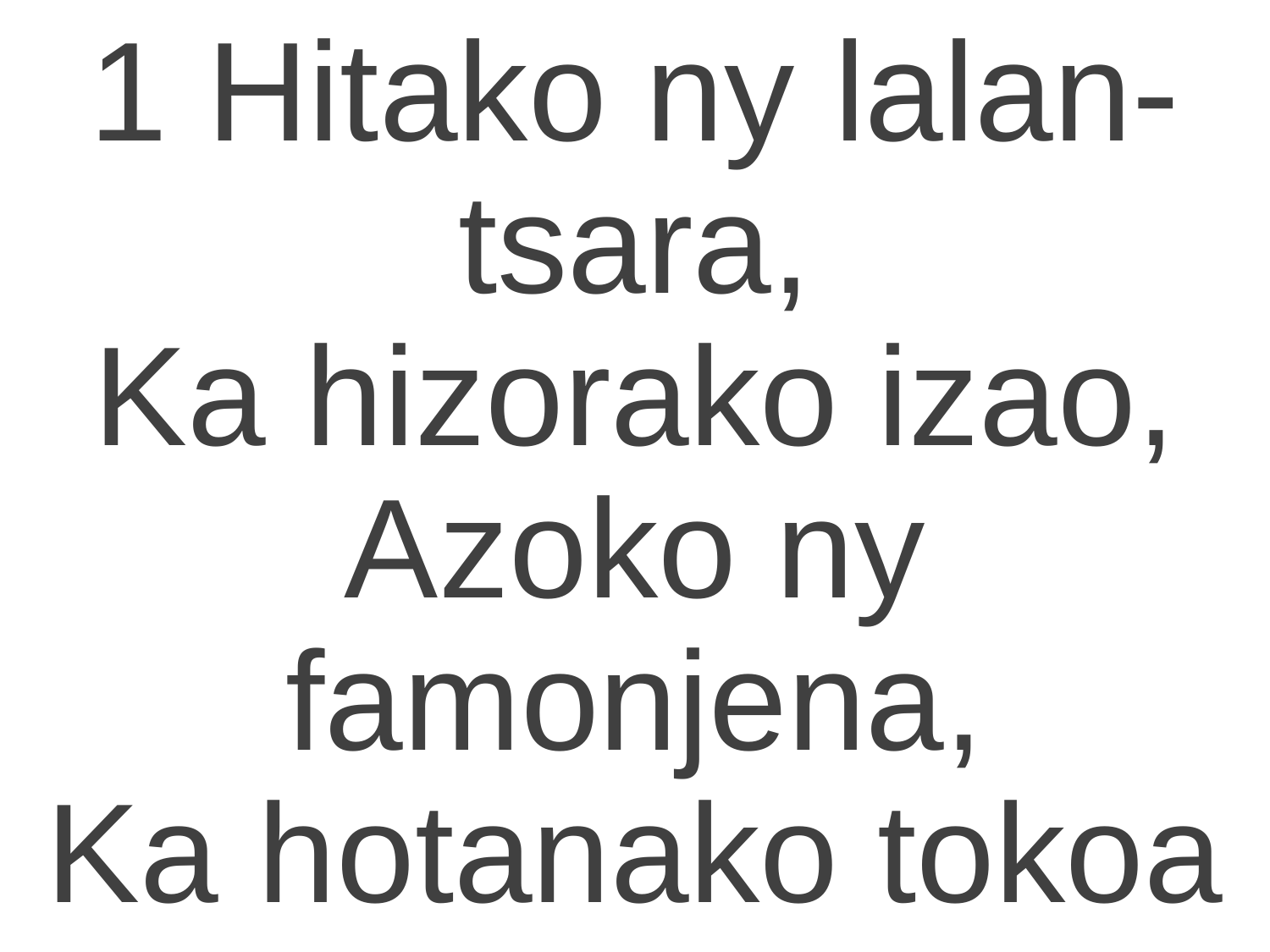

1 Hitako ny lalan-tsara,
Ka hizorako izao,
Azoko ny famonjena,
Ka hotanako tokoa